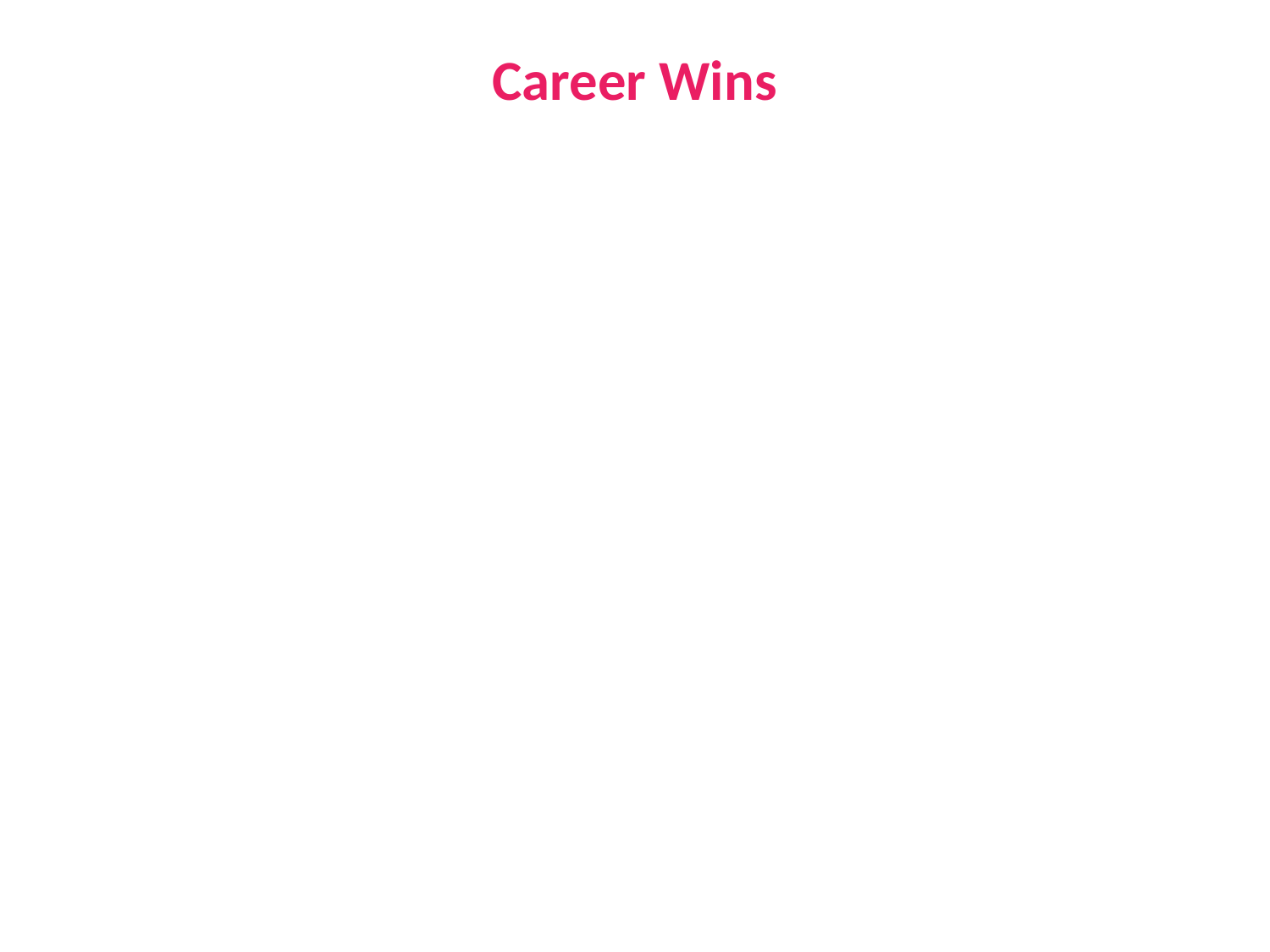

Career Wins

- Viral meme marketing moments
- Facebook partnerships & celeb collabs
- Created festive campaigns that doubled engagement
- Known for converting trends into ROI